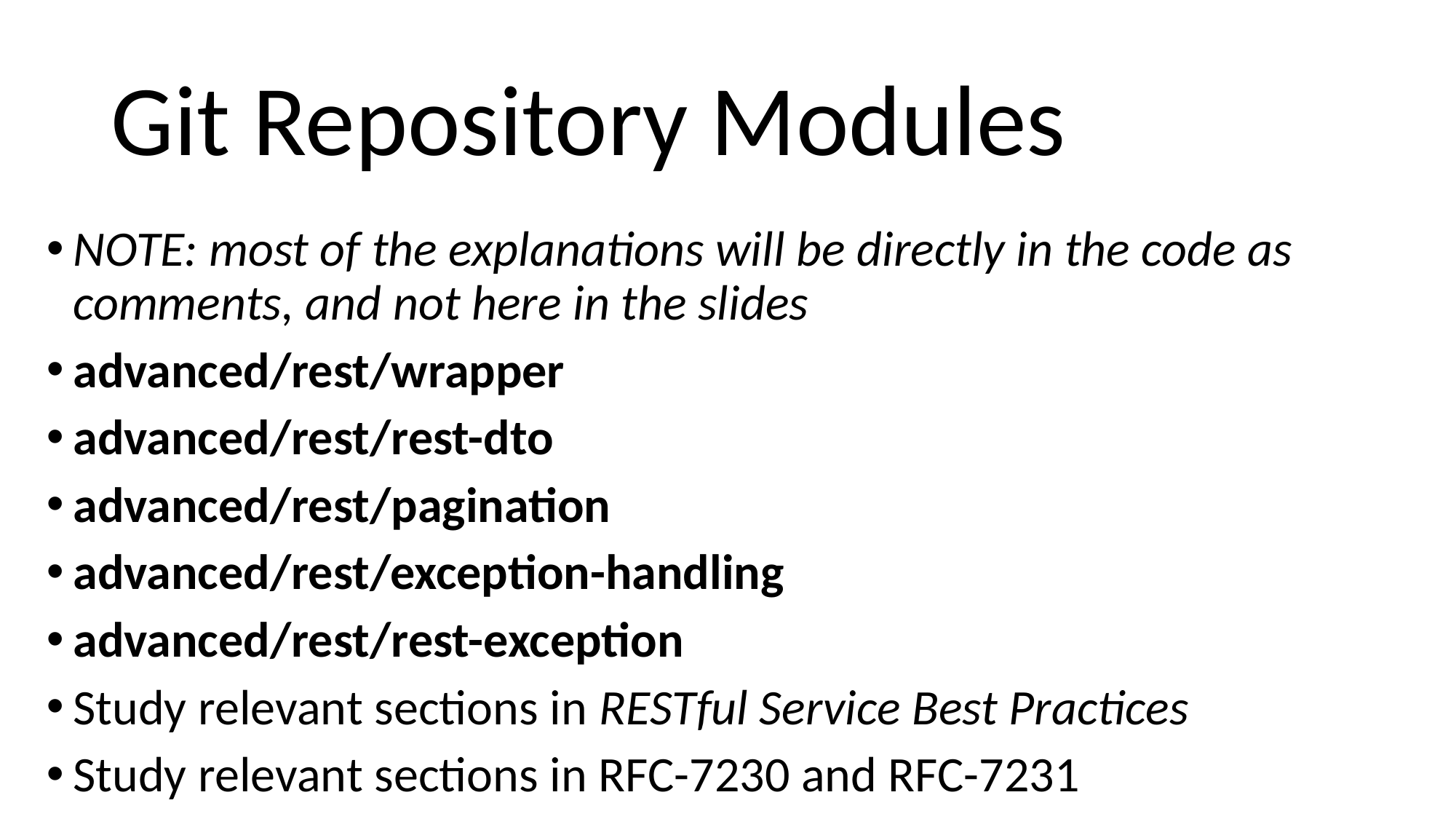

# Git Repository Modules
NOTE: most of the explanations will be directly in the code as comments, and not here in the slides
advanced/rest/wrapper
advanced/rest/rest-dto
advanced/rest/pagination
advanced/rest/exception-handling
advanced/rest/rest-exception
Study relevant sections in RESTful Service Best Practices
Study relevant sections in RFC-7230 and RFC-7231